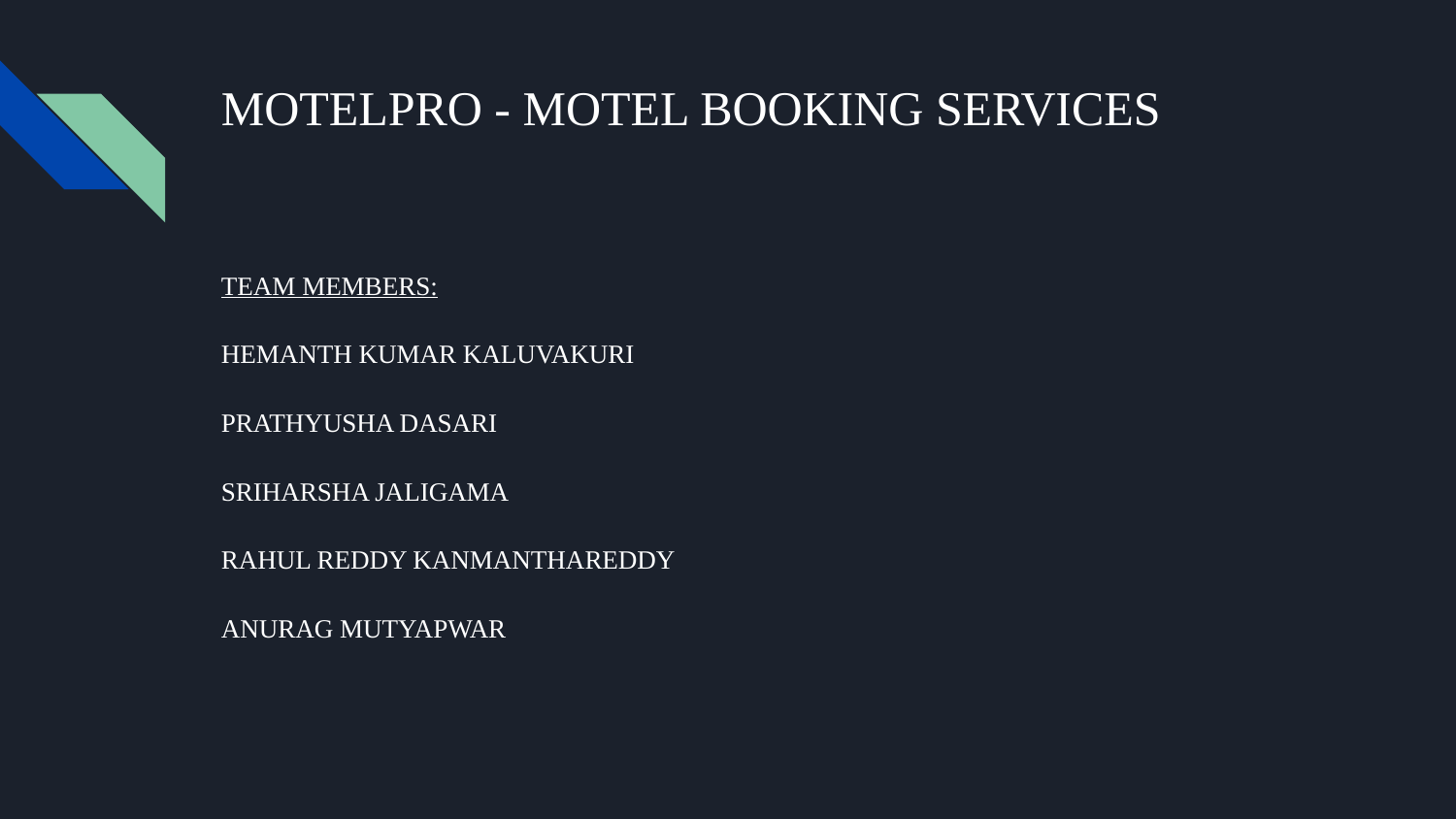

# MOTELPRO - MOTEL BOOKING SERVICES
TEAM MEMBERS:
HEMANTH KUMAR KALUVAKURI
PRATHYUSHA DASARI
SRIHARSHA JALIGAMA
RAHUL REDDY KANMANTHAREDDY
ANURAG MUTYAPWAR